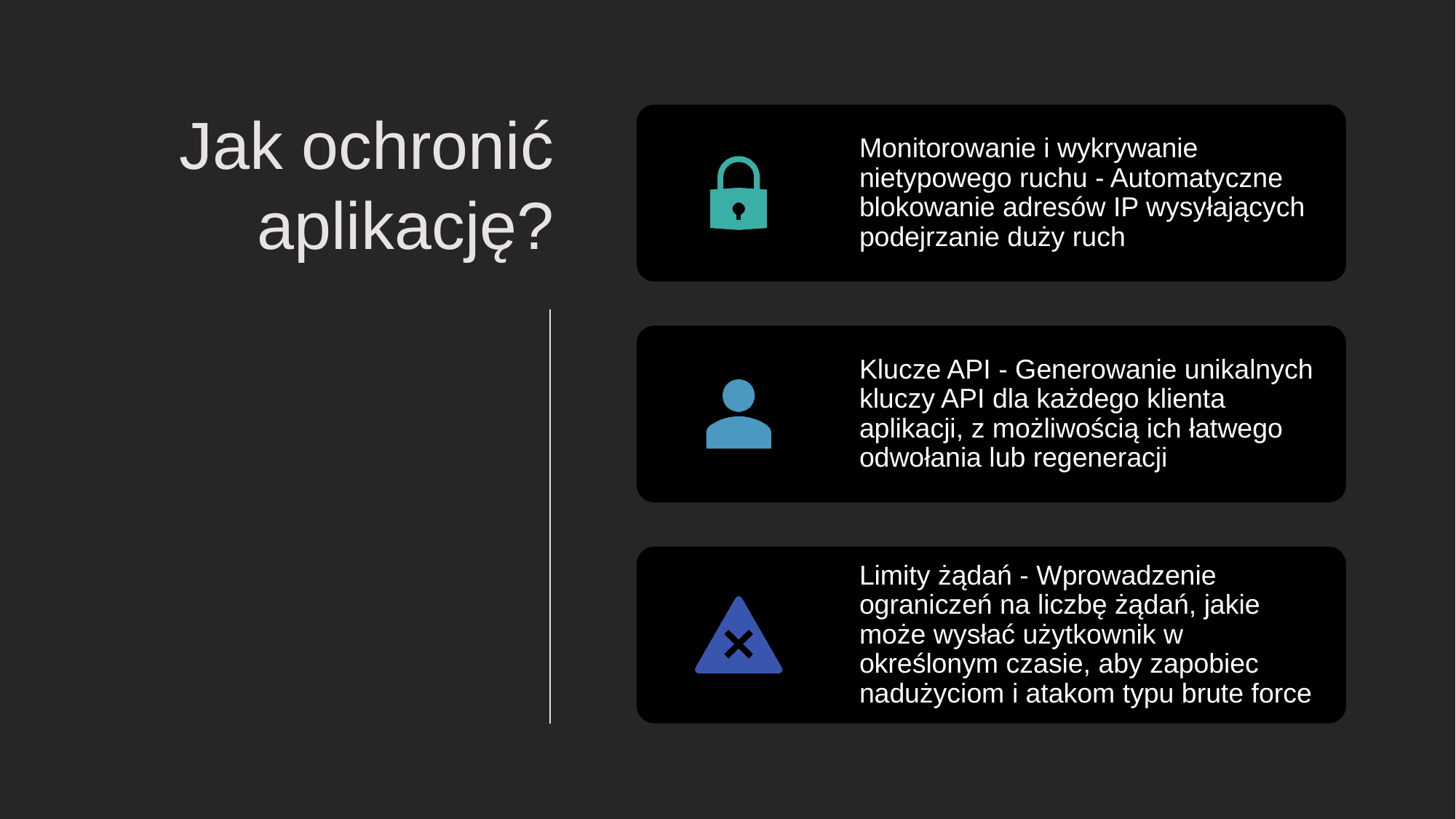

# Jak ochronić aplikację?
Monitorowanie i wykrywanie nietypowego ruchu - Automatyczne blokowanie adresów IP wysyłających podejrzanie duży ruch
Klucze API - Generowanie unikalnych kluczy API dla każdego klienta aplikacji, z możliwością ich łatwego odwołania lub regeneracji
Limity żądań - Wprowadzenie ograniczeń na liczbę żądań, jakie może wysłać użytkownik w określonym czasie, aby zapobiec nadużyciom i atakom typu brute force